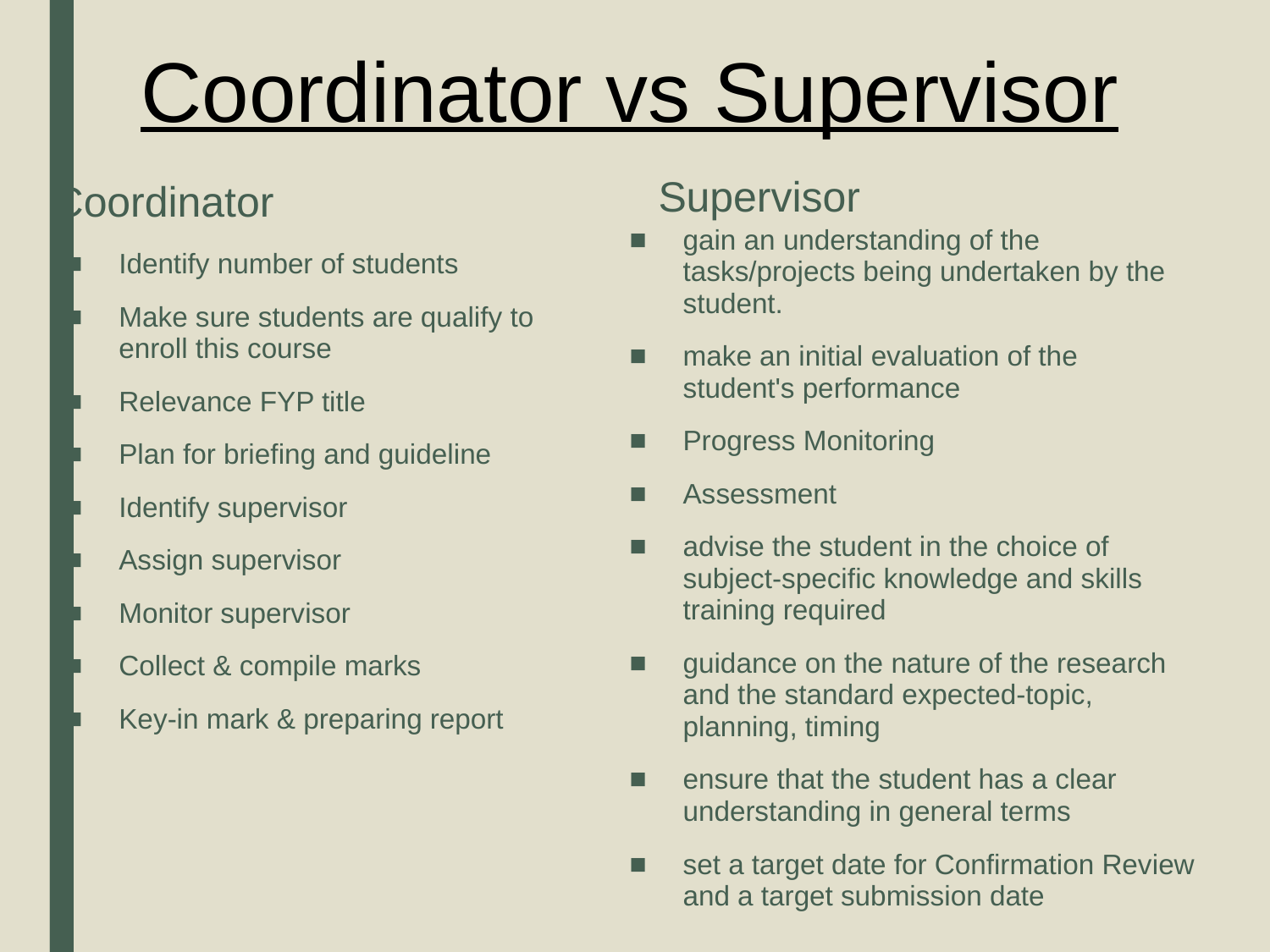

Coordinator vs Supervisor
Supervisor
Coordinator
gain an understanding of the tasks/projects being undertaken by the student.
make an initial evaluation of the student's performance
Progress Monitoring
Assessment
advise the student in the choice of subject-specific knowledge and skills training required
guidance on the nature of the research and the standard expected-topic, planning, timing
ensure that the student has a clear understanding in general terms
set a target date for Confirmation Review and a target submission date

Identify number of students
Make sure students are qualify to enroll this course
Relevance FYP title
Plan for briefing and guideline
Identify supervisor
Assign supervisor
Monitor supervisor
Collect & compile marks
Key-in mark & preparing report